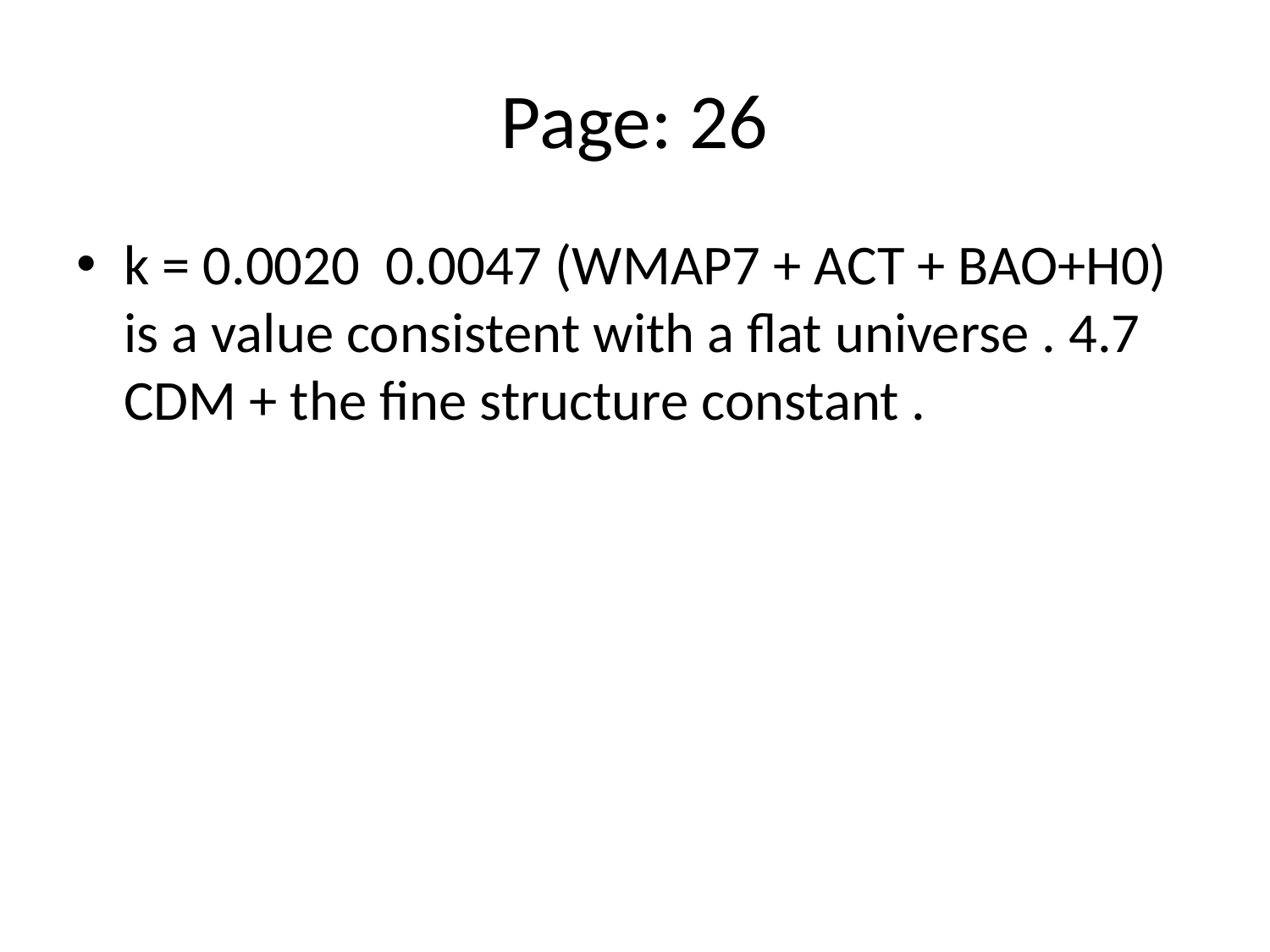

# Page: 26
k = 0.0020  0.0047 (WMAP7 + ACT + BAO+H0) is a value consistent with a flat universe . 4.7 CDM + the fine structure constant .